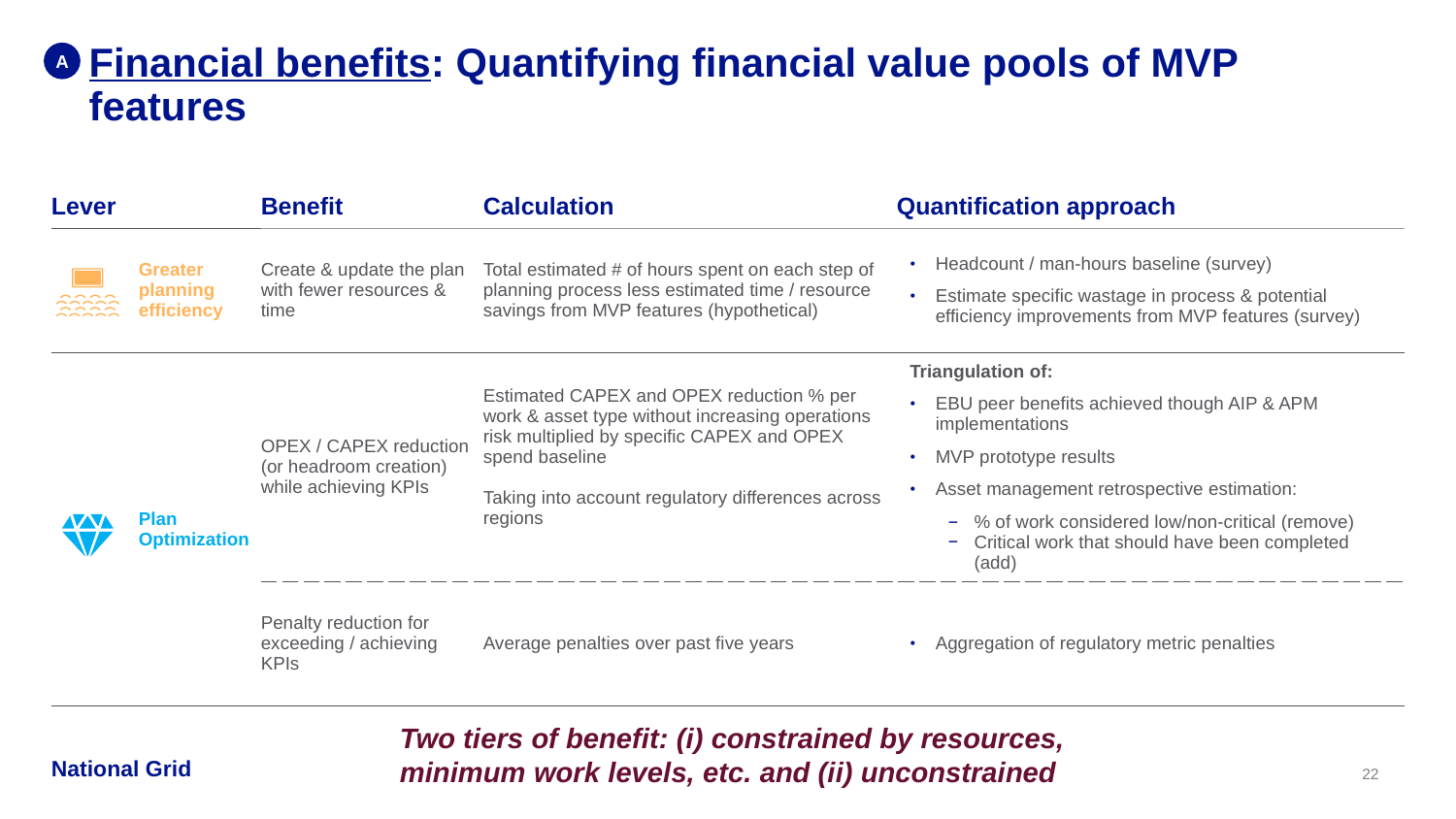

A
# Financial benefits: Quantifying financial value pools of MVP features
| Lever | Benefit | Calculation | Quantification approach |
| --- | --- | --- | --- |
| Greater planning efficiency | Create & update the plan with fewer resources & time | Total estimated # of hours spent on each step of planning process less estimated time / resource savings from MVP features (hypothetical) | Headcount / man-hours baseline (survey) Estimate specific wastage in process & potential efficiency improvements from MVP features (survey) |
| Plan Optimization | OPEX / CAPEX reduction (or headroom creation) while achieving KPIs | Estimated CAPEX and OPEX reduction % per work & asset type without increasing operations risk multiplied by specific CAPEX and OPEX spend baseline Taking into account regulatory differences across regions | Triangulation of: EBU peer benefits achieved though AIP & APM implementations MVP prototype results Asset management retrospective estimation: % of work considered low/non-critical (remove) Critical work that should have been completed (add) |
|  | Penalty reduction for exceeding / achieving KPIs | Average penalties over past five years | Aggregation of regulatory metric penalties |

Two tiers of benefit: (i) constrained by resources, minimum work levels, etc. and (ii) unconstrained